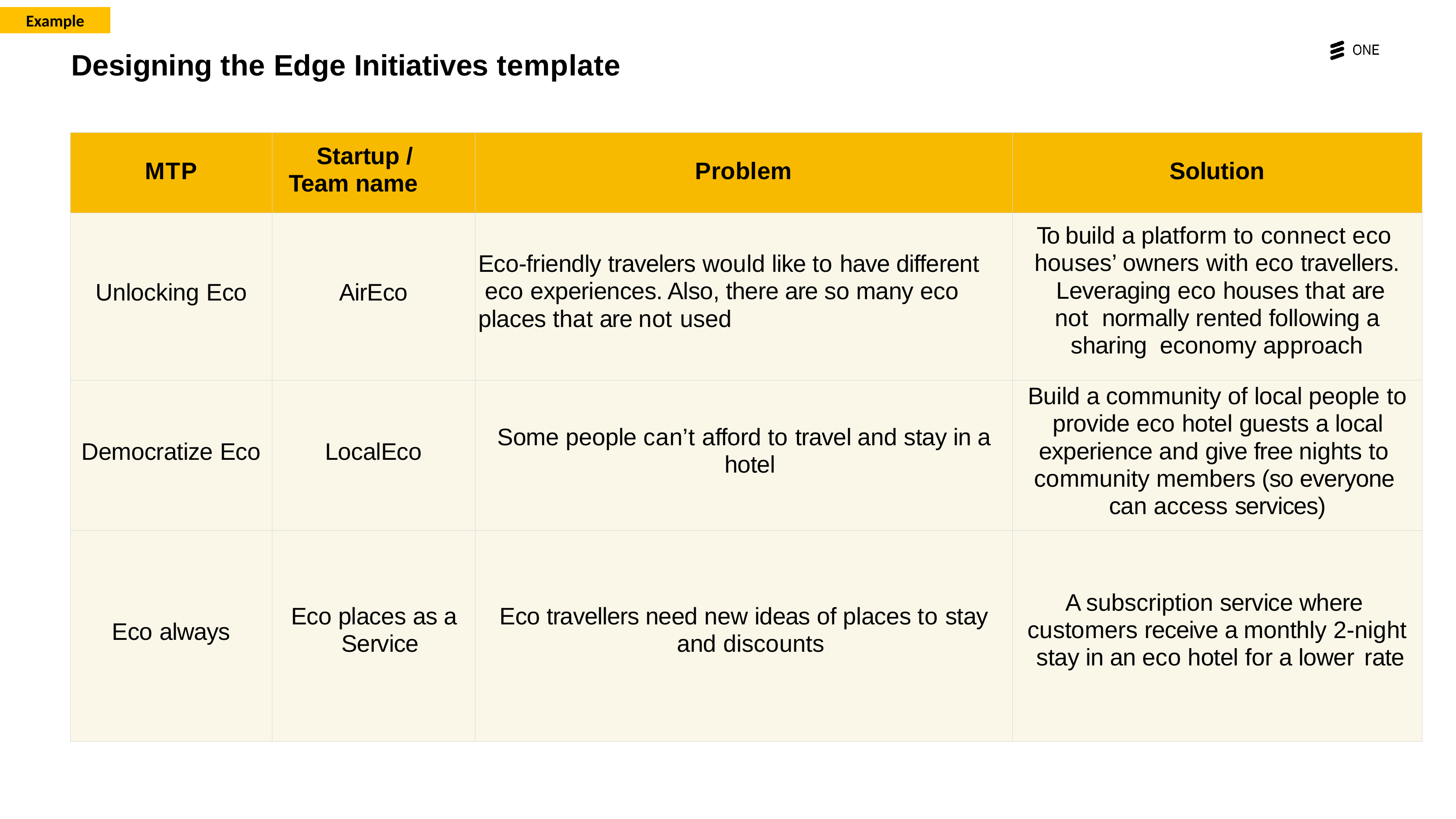

Example
# Designing the Edge Initiatives template
| MTP | Startup / Team name | Problem | Solution |
| --- | --- | --- | --- |
| Unlocking Eco | AirEco | Eco-friendly travelers would like to have different eco experiences. Also, there are so many eco places that are not used | To build a platform to connect eco houses’ owners with eco travellers. Leveraging eco houses that are not normally rented following a sharing economy approach |
| Democratize Eco | LocalEco | Some people can’t afford to travel and stay in a hotel | Build a community of local people to provide eco hotel guests a local experience and give free nights to community members (so everyone can access services) |
| Eco always | Eco places as a Service | Eco travellers need new ideas of places to stay and discounts | A subscription service where customers receive a monthly 2-night stay in an eco hotel for a lower rate |